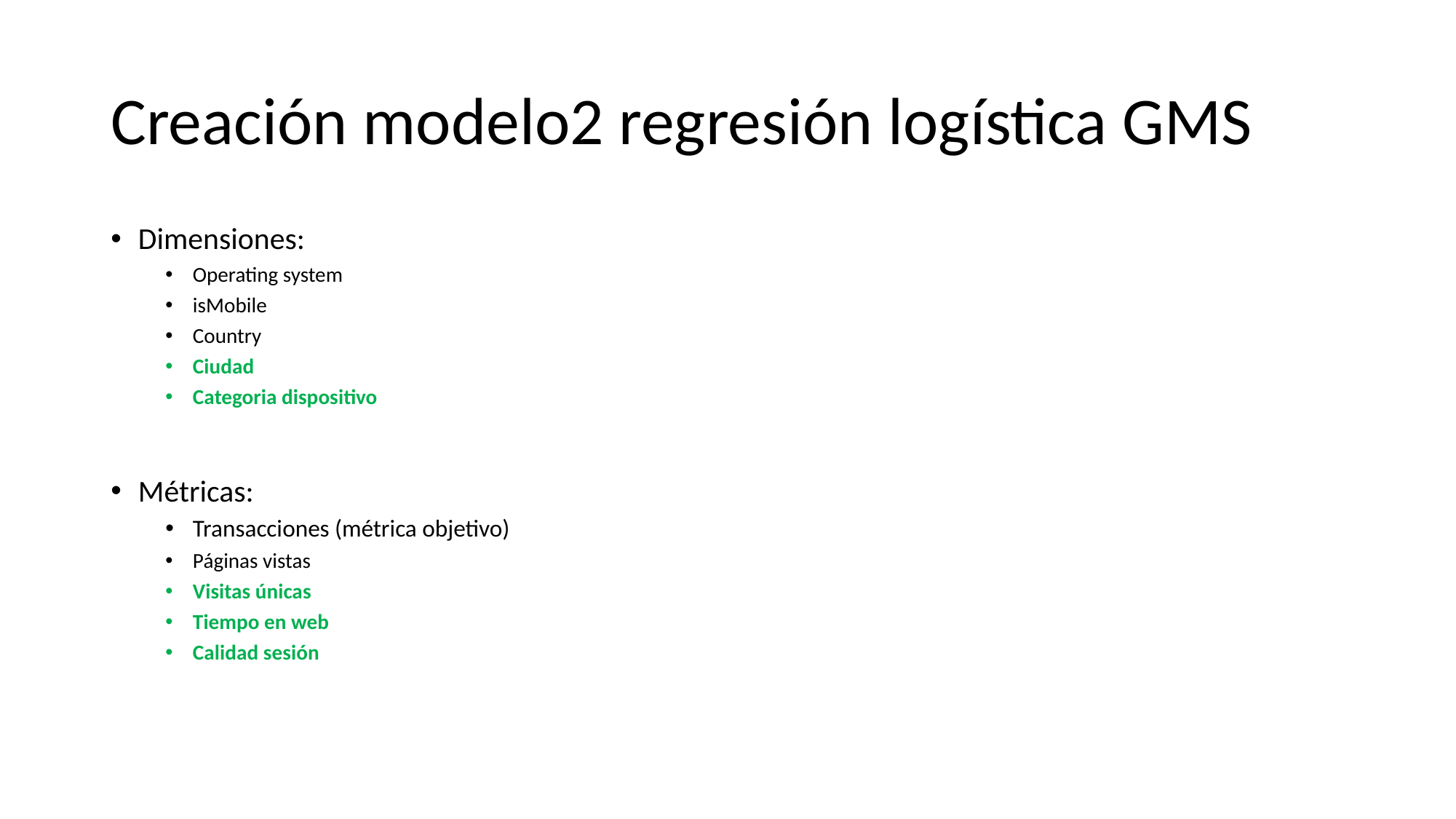

# Creación modelo2 regresión logística GMS
Dimensiones:
Operating system
isMobile
Country
Ciudad
Categoria dispositivo

Métricas:
Transacciones (métrica objetivo)
Páginas vistas
Visitas únicas
Tiempo en web
Calidad sesión